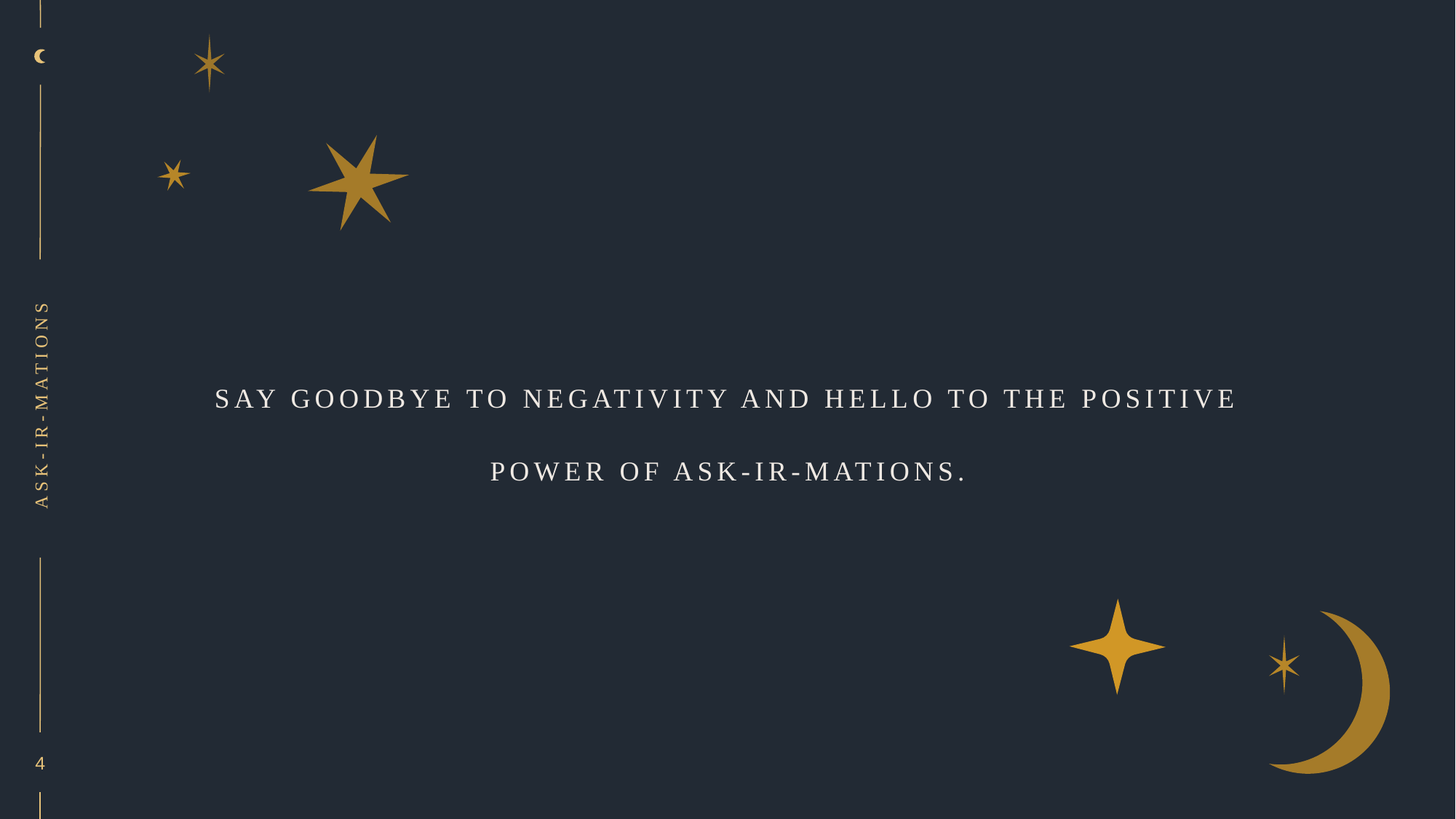

# say goodbye to negativity and hello to the positive power of Ask-ir-mations.
Ask-ir-mations
4